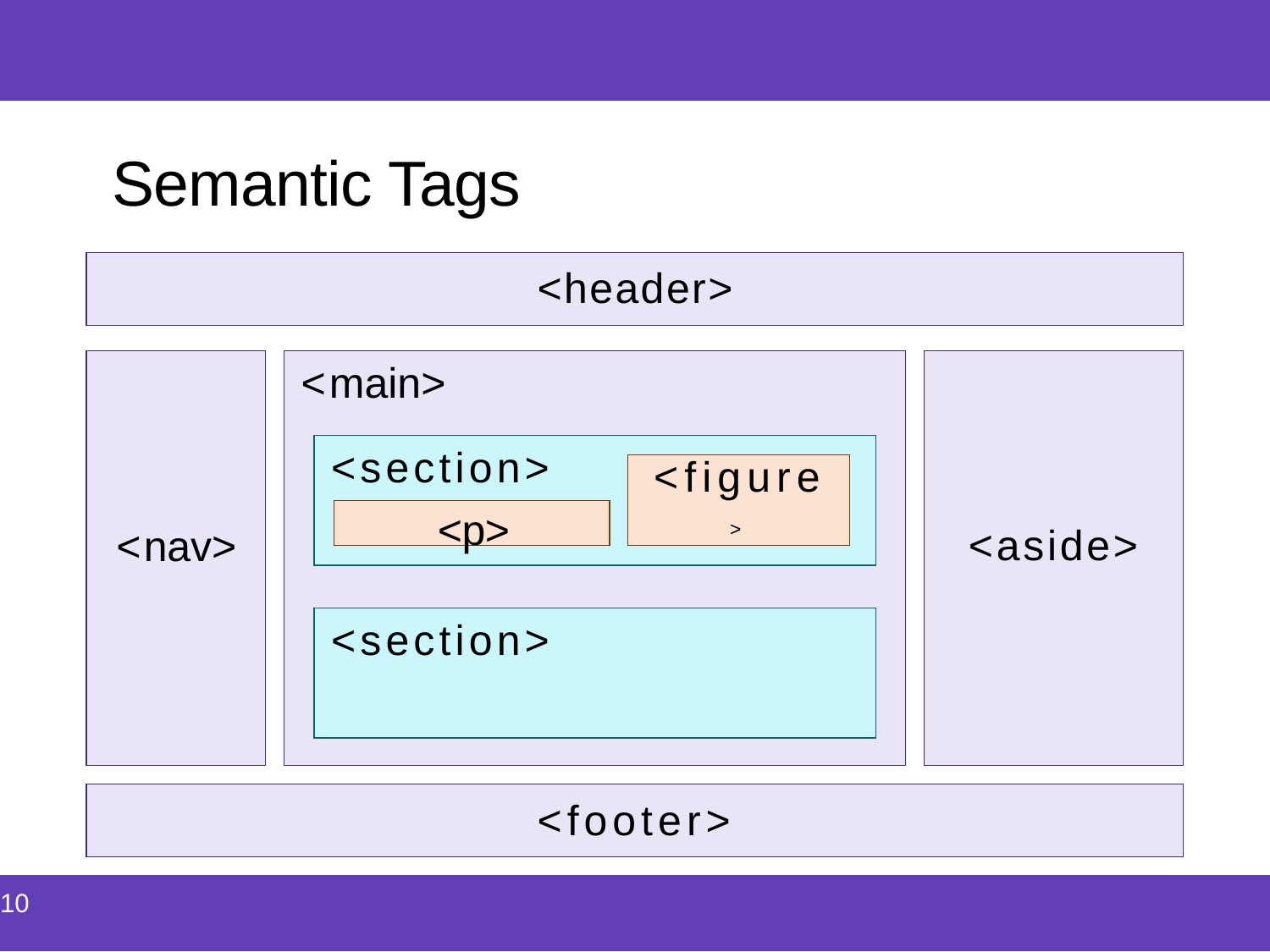

|  |
| --- |

Semantic Tags
| <header> |
| --- |
| <nav> |
| --- |
| <main> |
| --- |
| <aside> |
| --- |
| <section> |
| --- |
| <figure > |
| --- |
|  |
| --- |

<p>
| <section> |
| --- |
| <footer> |
| --- |
| 10 |
| --- |